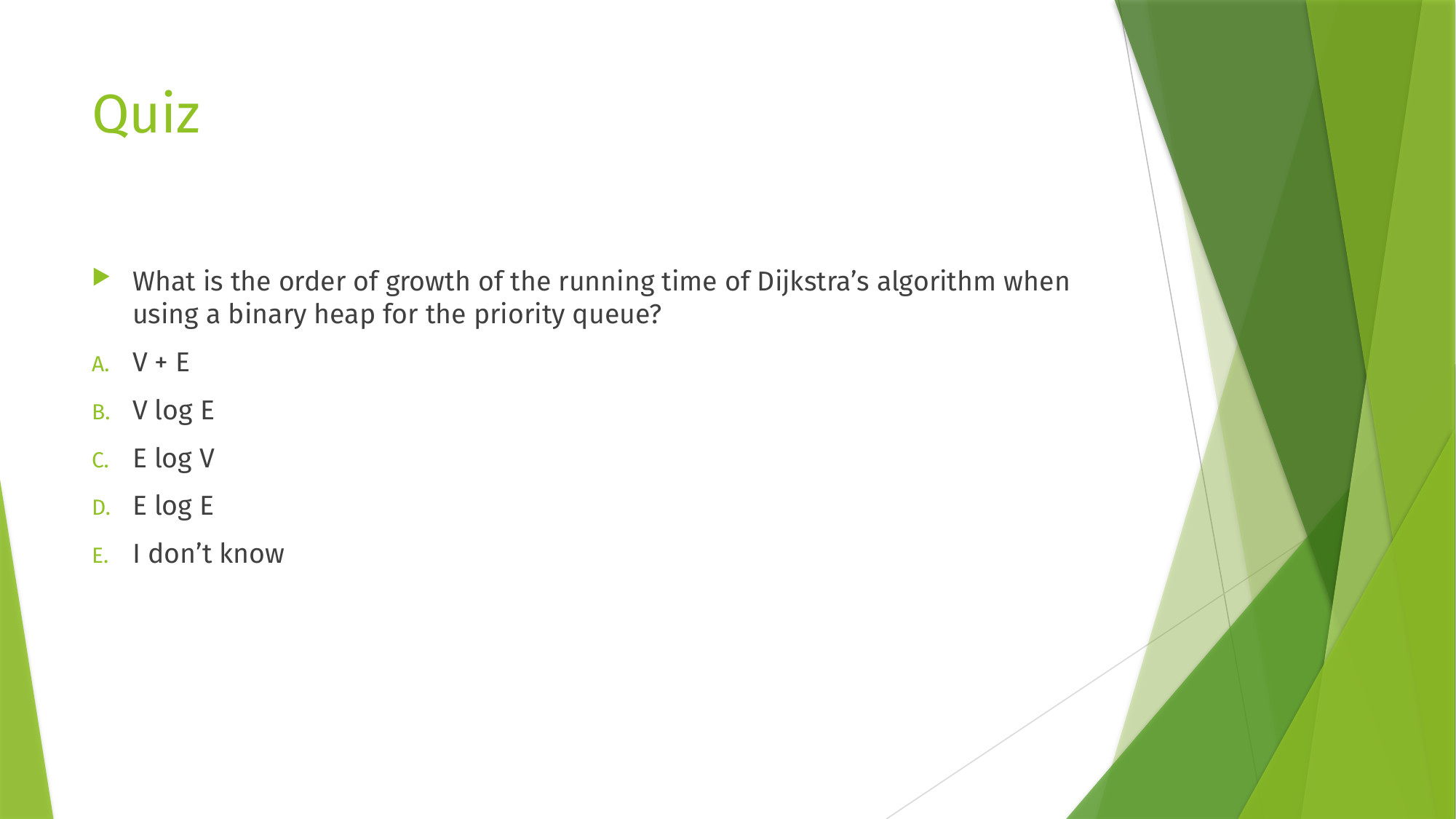

# Quiz
What is the order of growth of the running time of Dijkstra’s algorithm when using a binary heap for the priority queue?
V + E
V log E
E log V
E log E
I don’t know